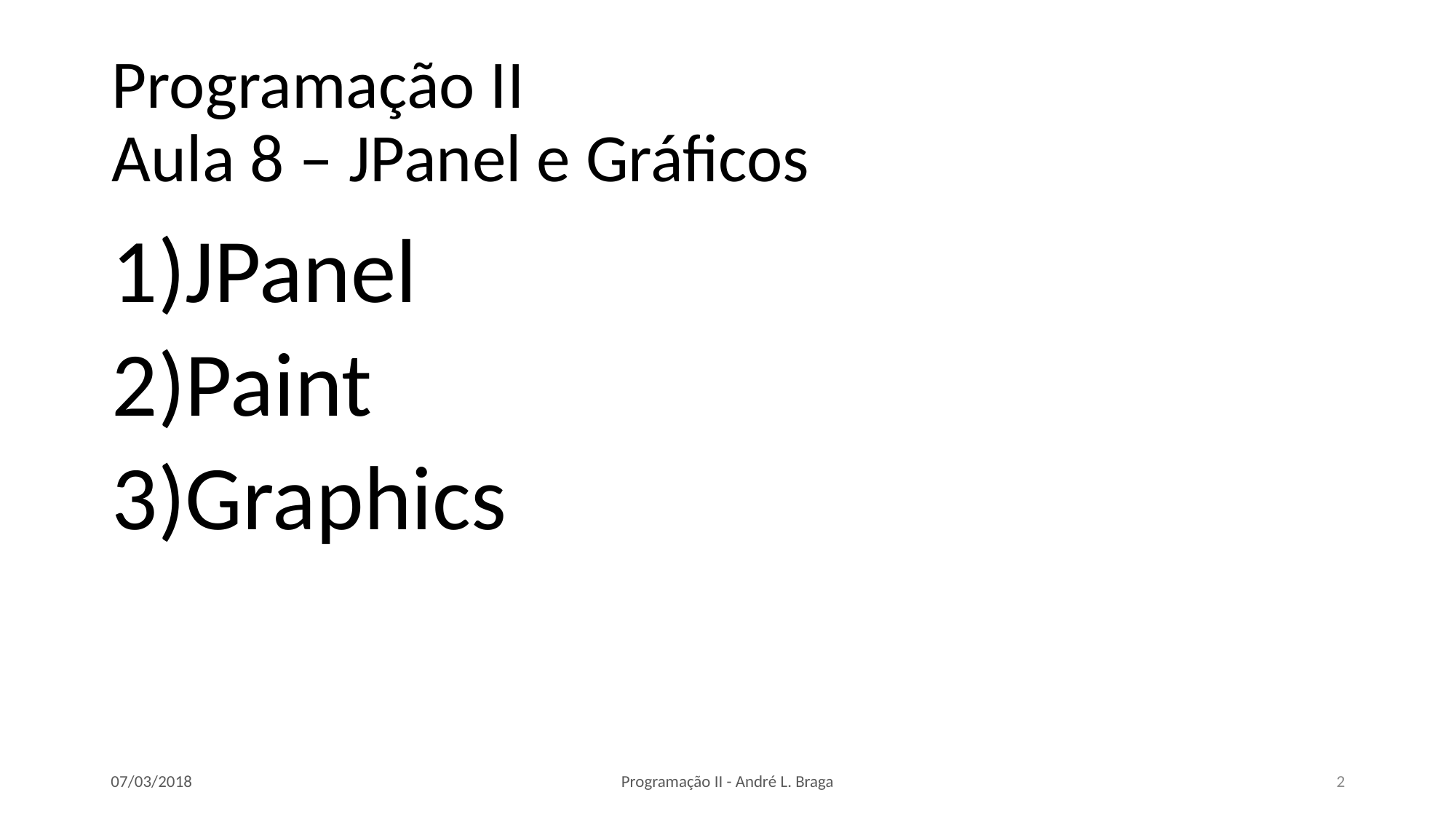

# Programação II Aula 8 – JPanel e Gráficos
JPanel
Paint
Graphics

07/03/2018
Programação II - André L. Braga
2